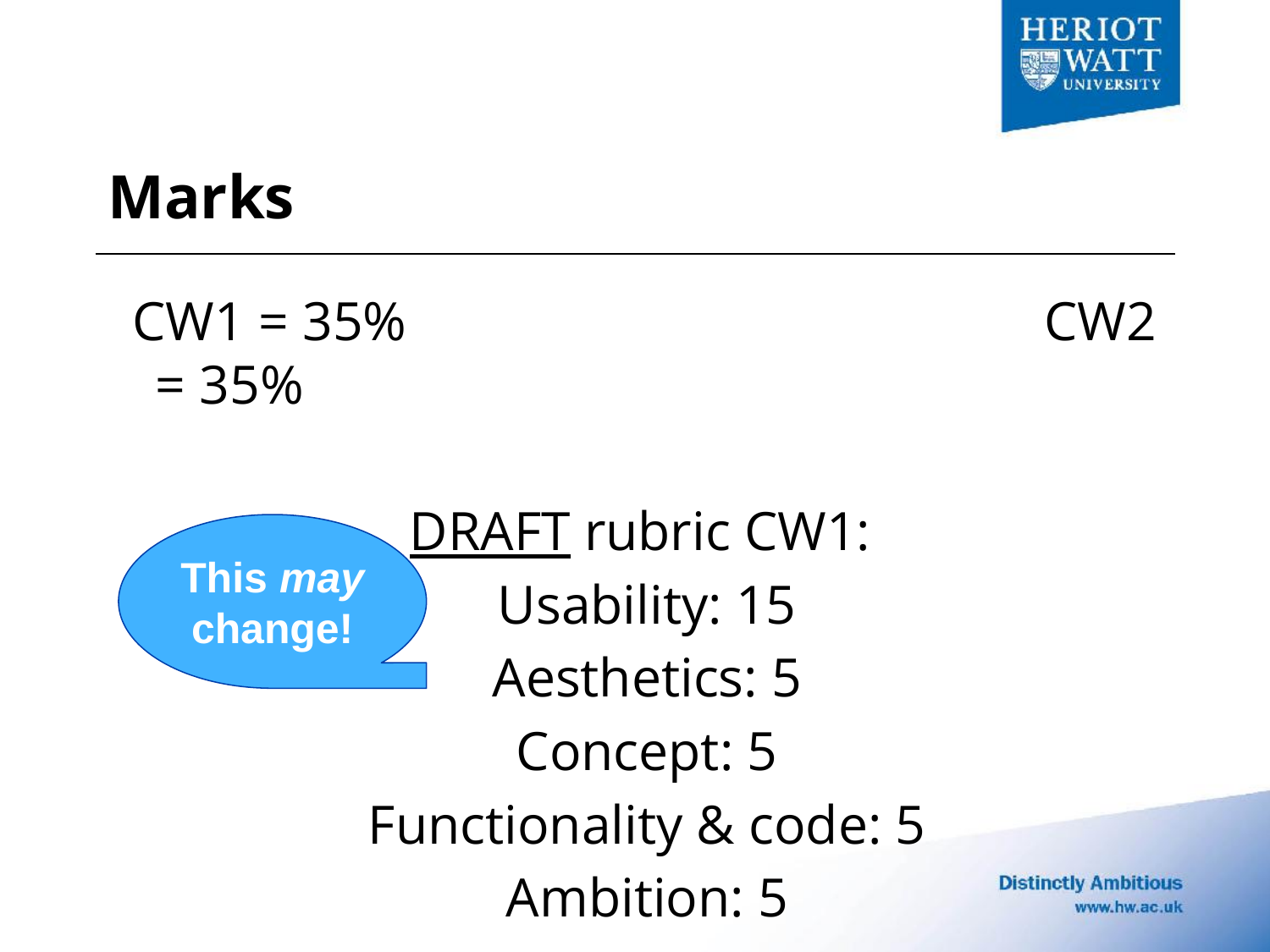

# Marks
CW1 = 35%						CW2 = 35%

DRAFT rubric CW1:
Usability: 15
Aesthetics: 5
Concept: 5
Functionality & code: 5
Ambition: 5
This may change!